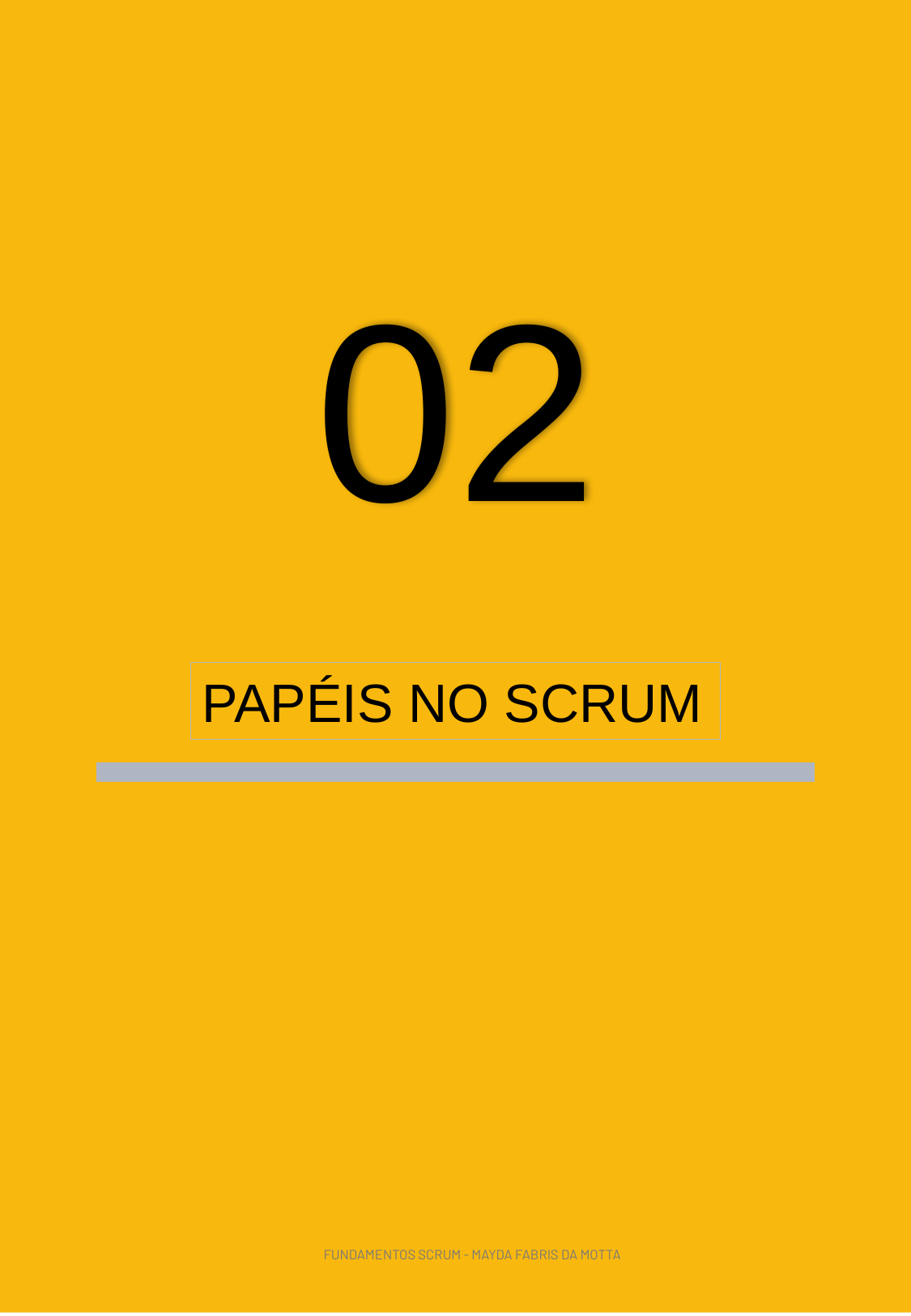

# 02
PAPÉIS NO SCRUM

FUNDAMENTOS SCRUM - MAYDA FABRIS DA MOTTA
5